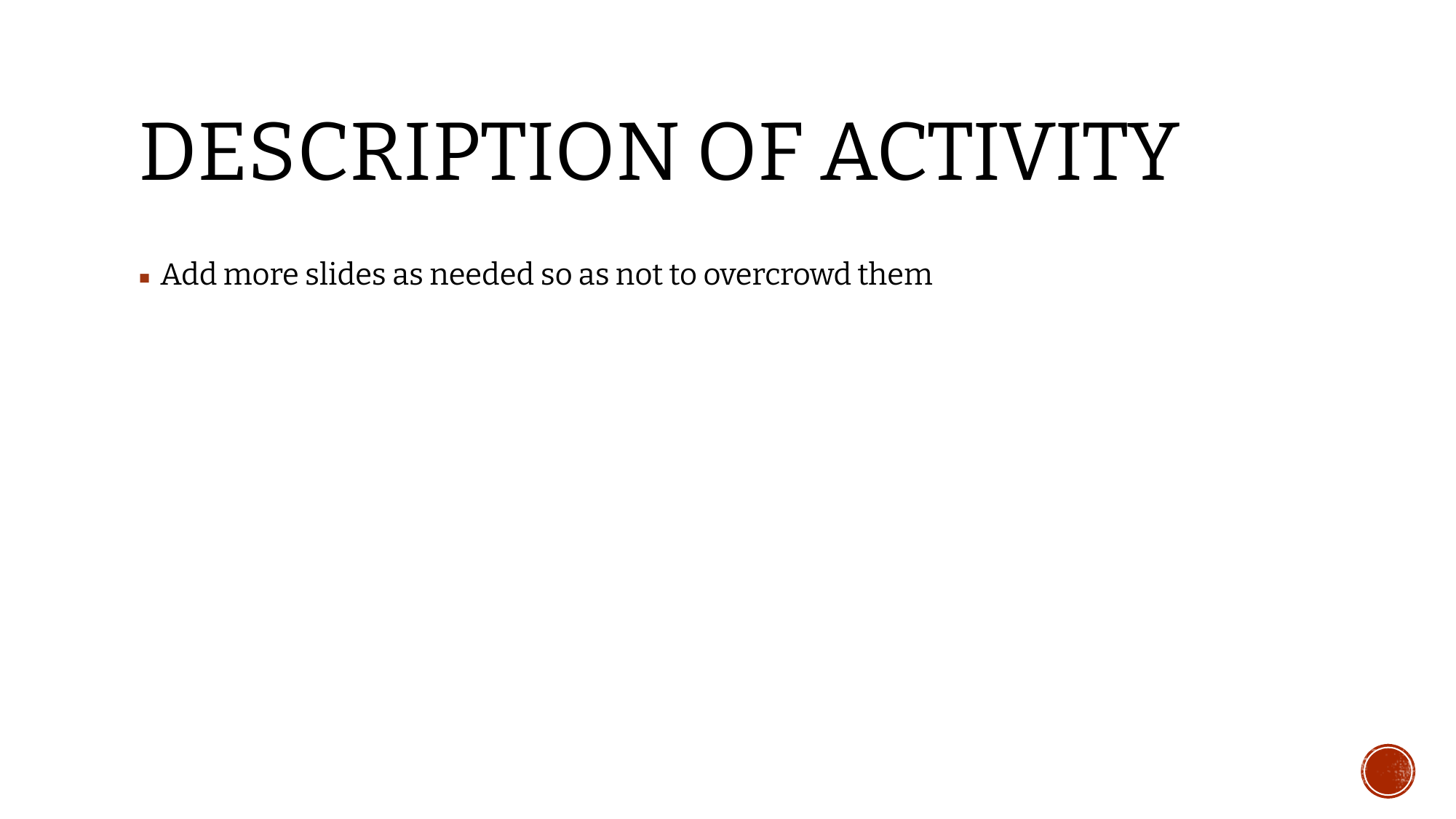

# DESCRIPTION OF ACTIVITY
Add more slides as needed so as not to overcrowd them